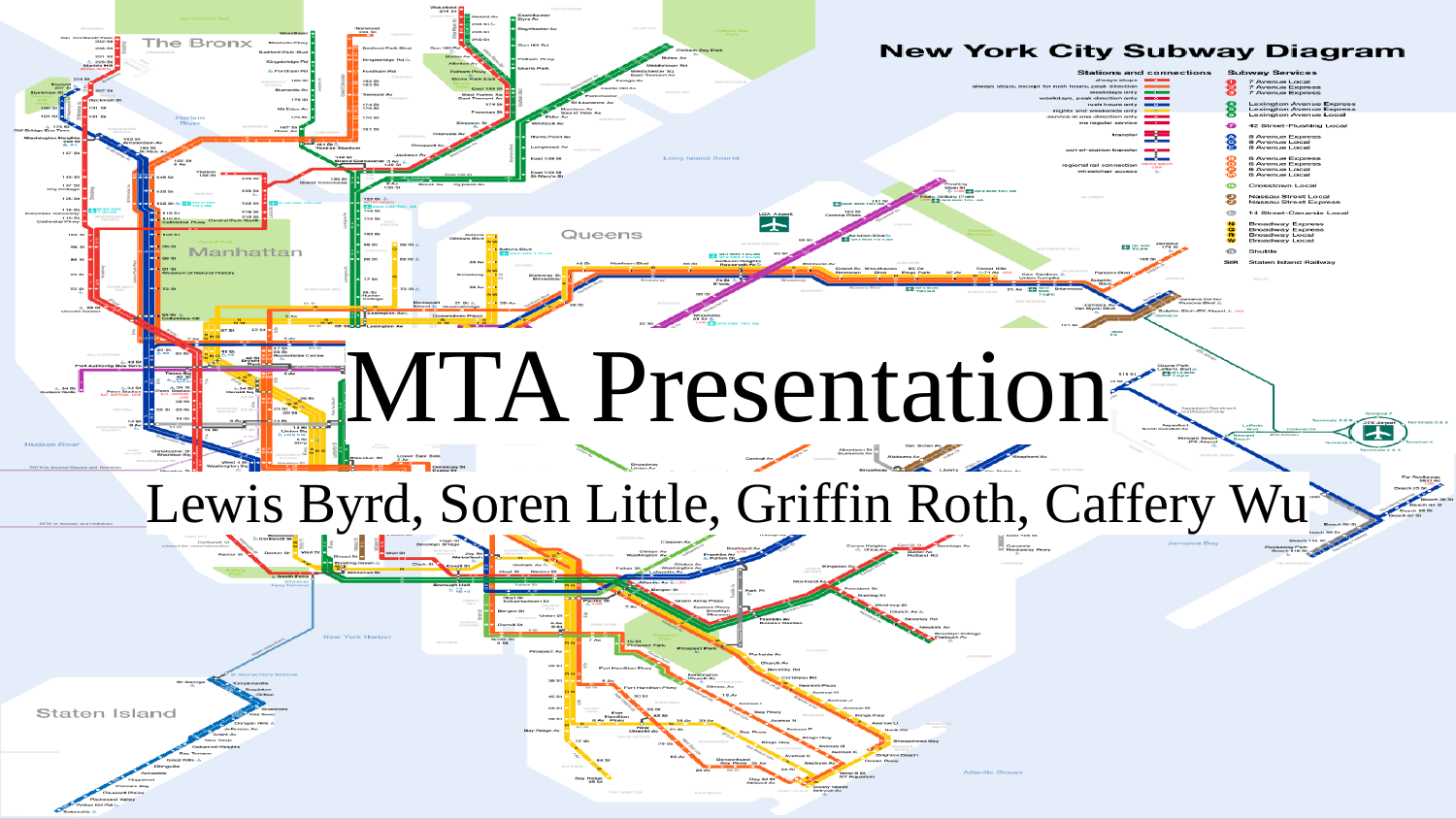

# MTA Presentation
Lewis Byrd, Soren Little, Griffin Roth, Caffery Wu